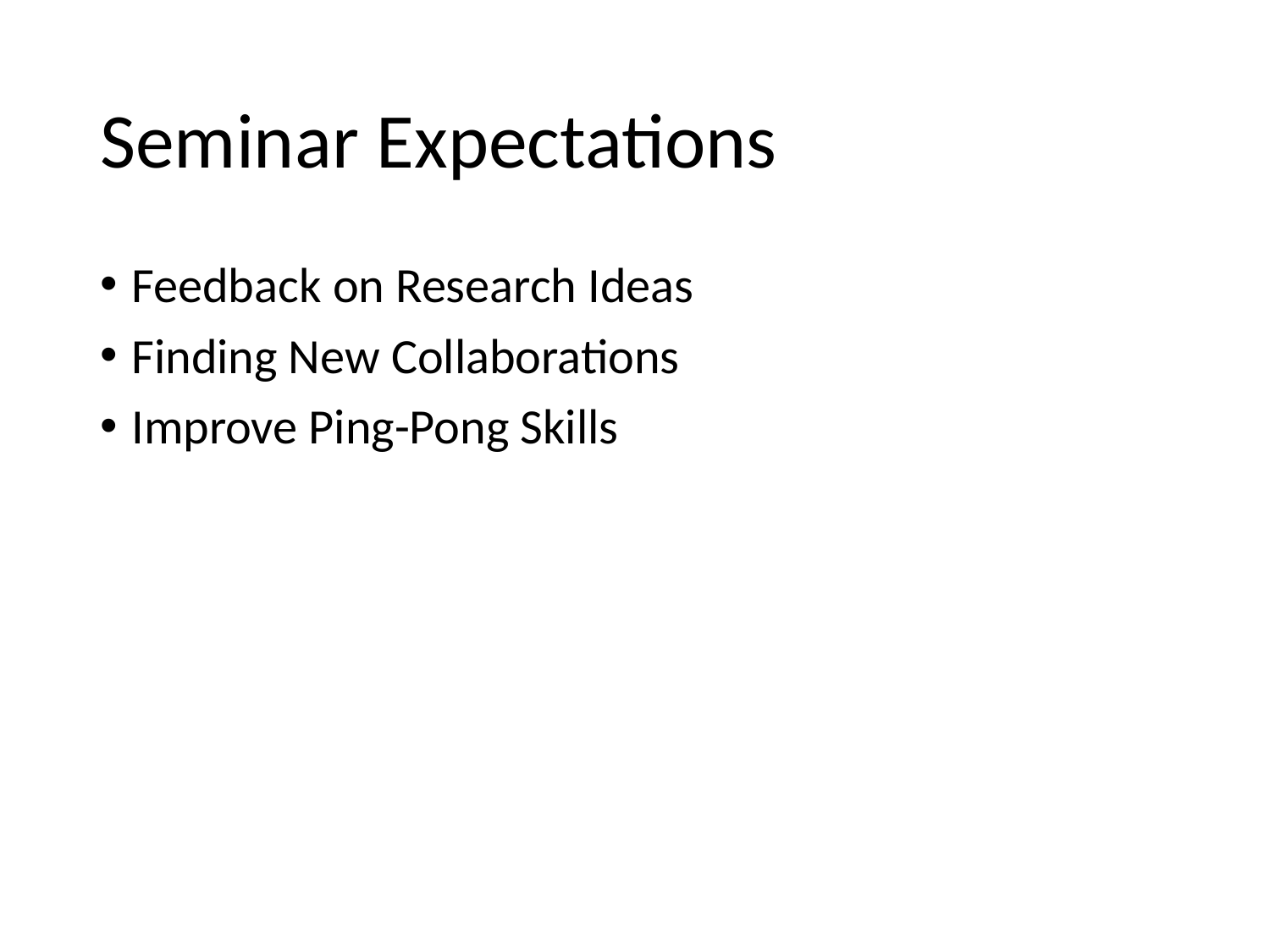

# Seminar Expectations
Feedback on Research Ideas
Finding New Collaborations
Improve Ping-Pong Skills